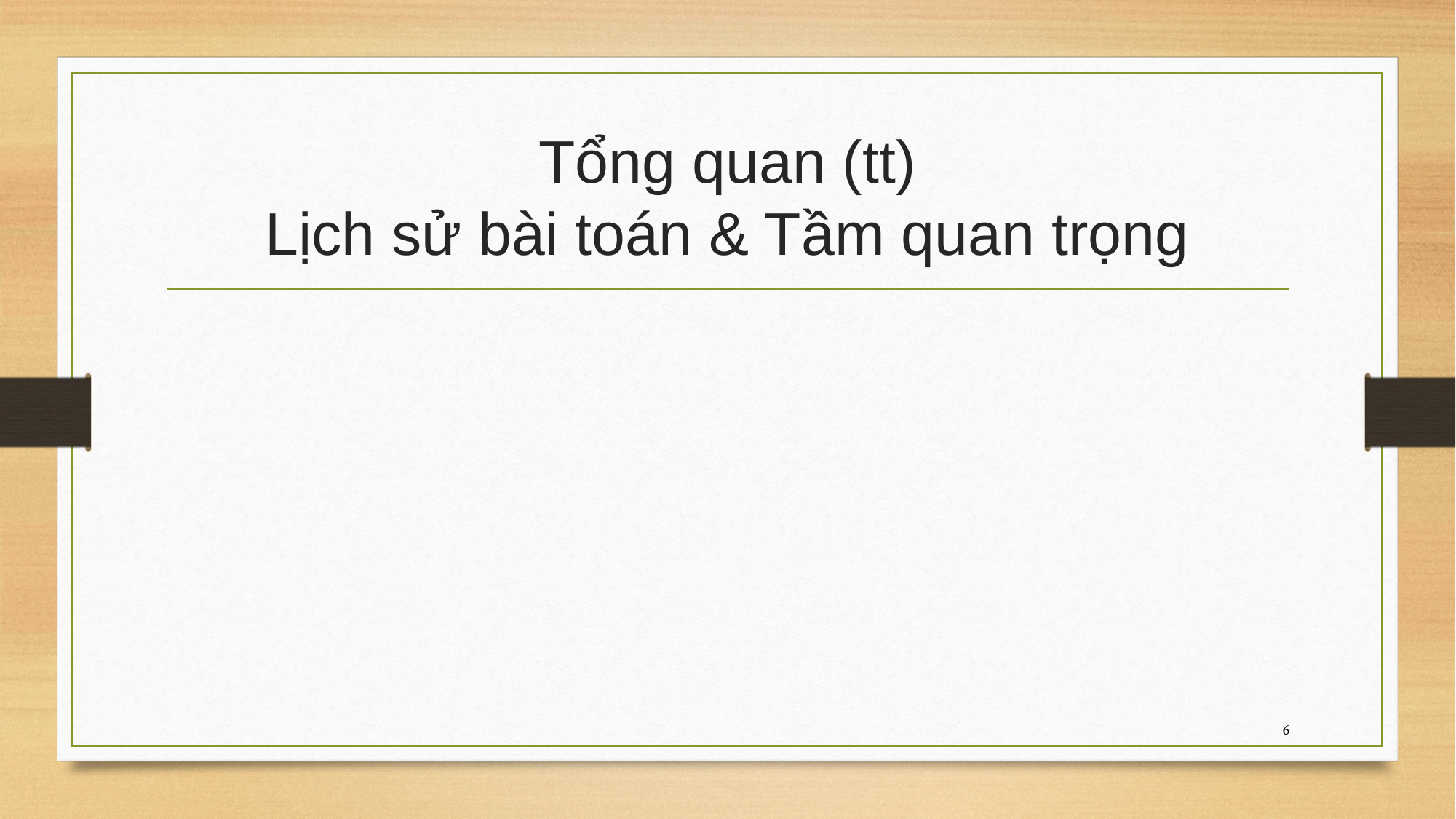

# Tổng quan (tt) Lịch sử bài toán & Tầm quan trọng

6